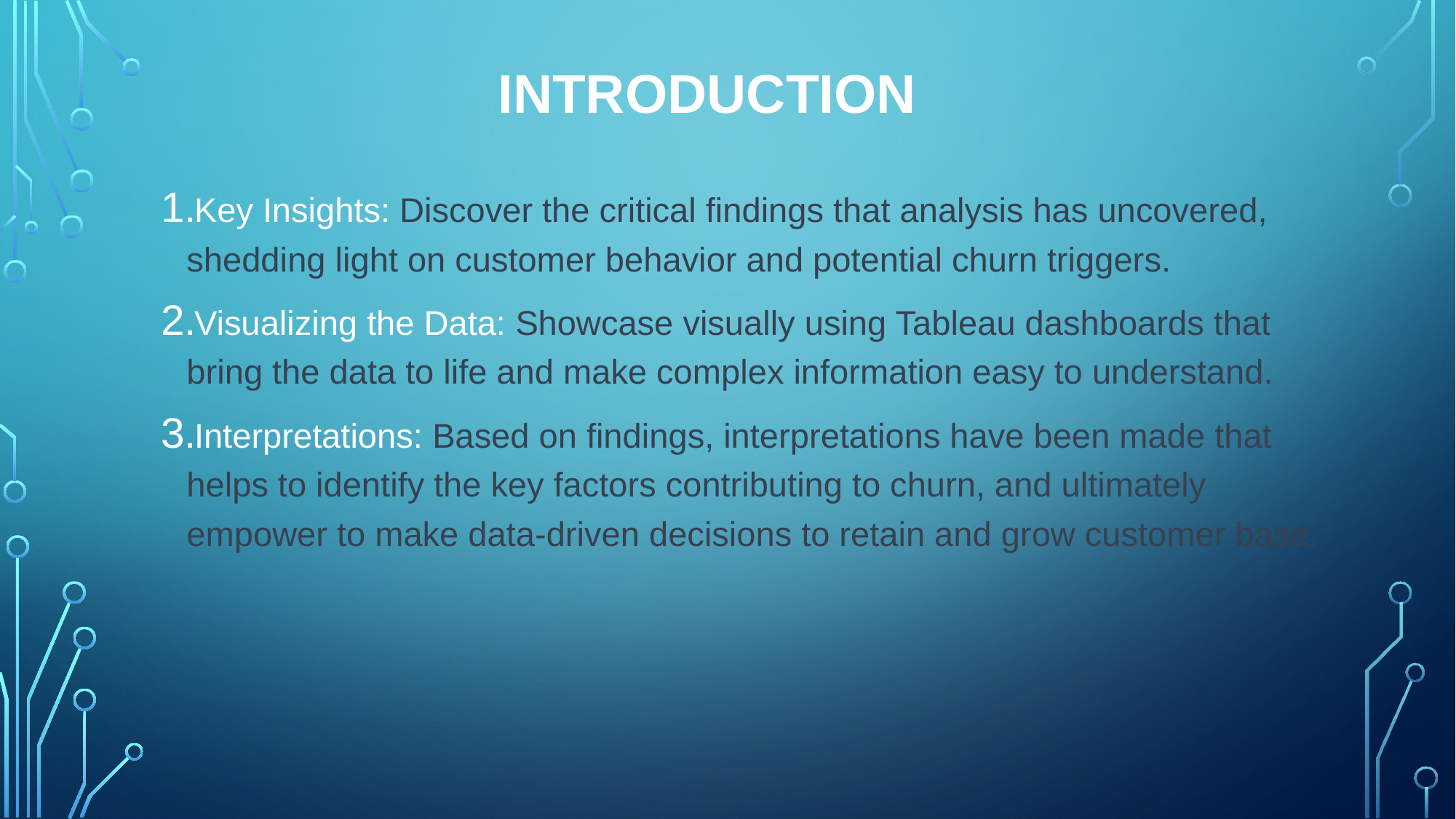

# Introduction
Key Insights: Discover the critical findings that analysis has uncovered, shedding light on customer behavior and potential churn triggers.
Visualizing the Data: Showcase visually using Tableau dashboards that bring the data to life and make complex information easy to understand.
Interpretations: Based on findings, interpretations have been made that helps to identify the key factors contributing to churn, and ultimately empower to make data-driven decisions to retain and grow customer base.